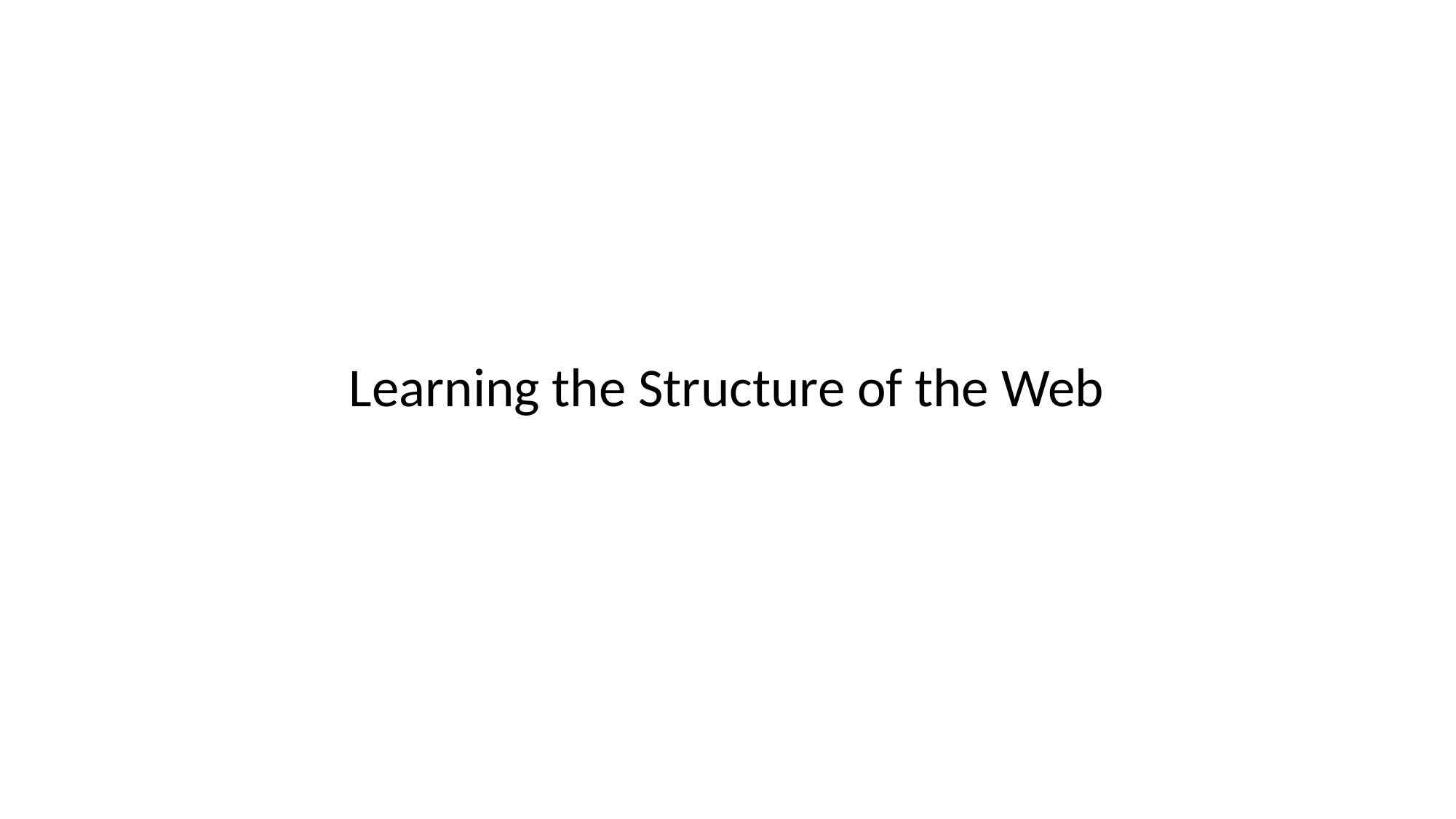

# Learning the Structure of the Web